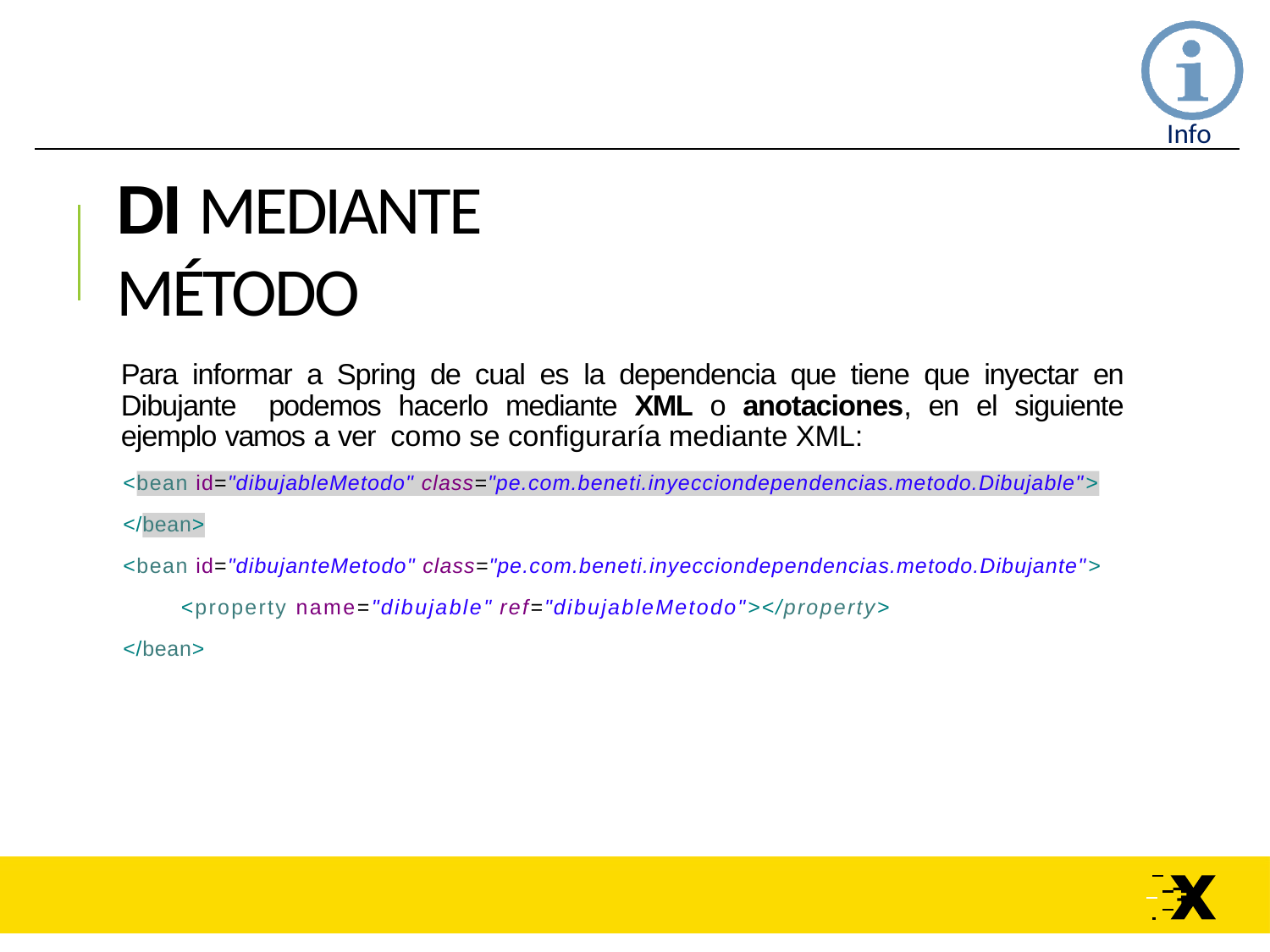

# DI MEDIANTE MÉTODO

Para informar a Spring de cual es la dependencia que tiene que inyectar en Dibujante  podemos hacerlo mediante XML o anotaciones, en el siguiente ejemplo vamos a ver  como se configuraría mediante XML:
<bean id="dibujableMetodo" class="pe.com.beneti.inyecciondependencias.metodo.Dibujable">
</bean>
<bean id="dibujanteMetodo" class="pe.com.beneti.inyecciondependencias.metodo.Dibujante">
<property name="dibujable" ref="dibujableMetodo"></property>
</bean>